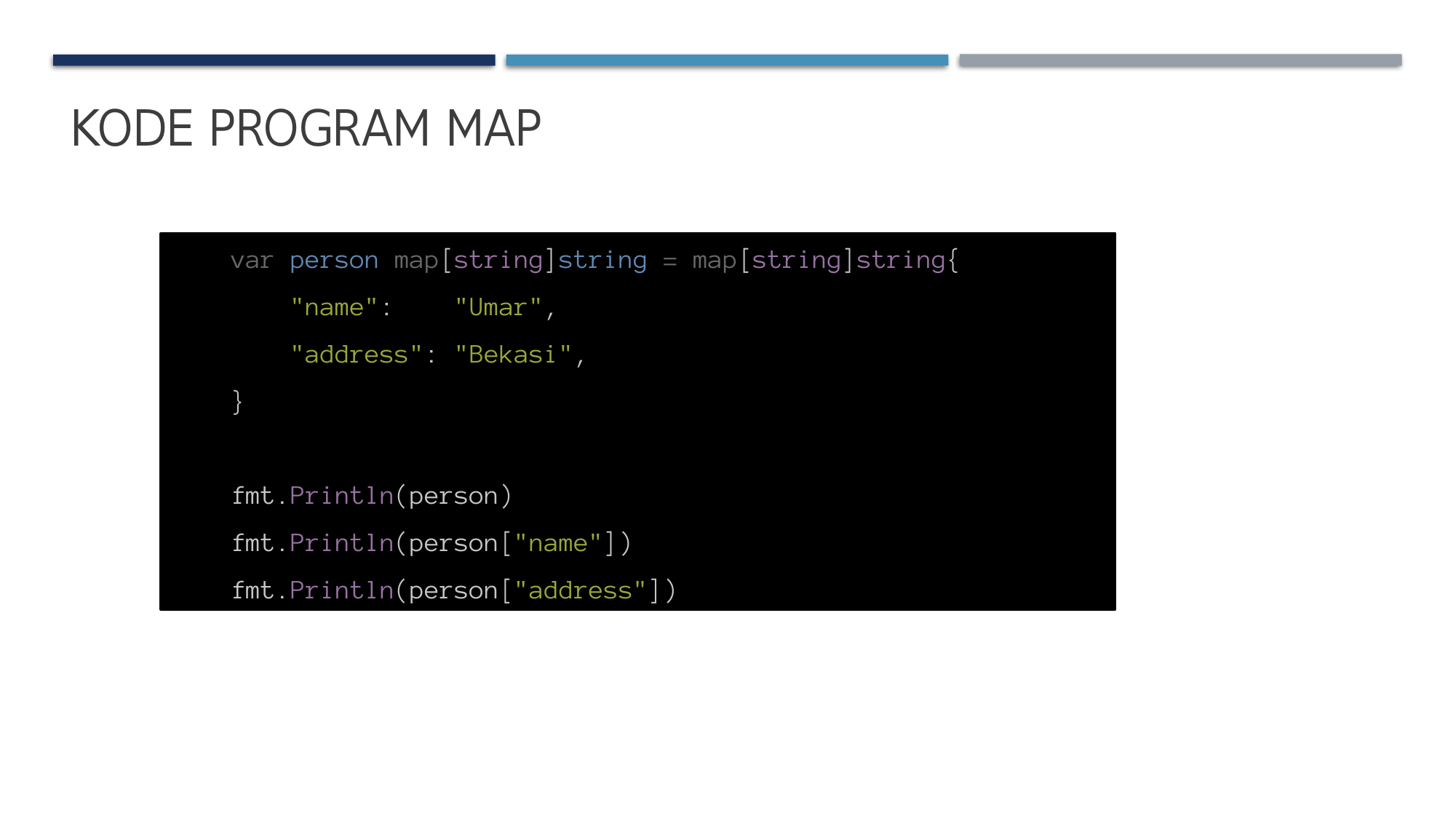

# Kode Program Map
    var person map[string]string = map[string]string{
        "name":    "Umar",
        "address": "Bekasi",
    }

    fmt.Println(person)
    fmt.Println(person["name"])
    fmt.Println(person["address"])